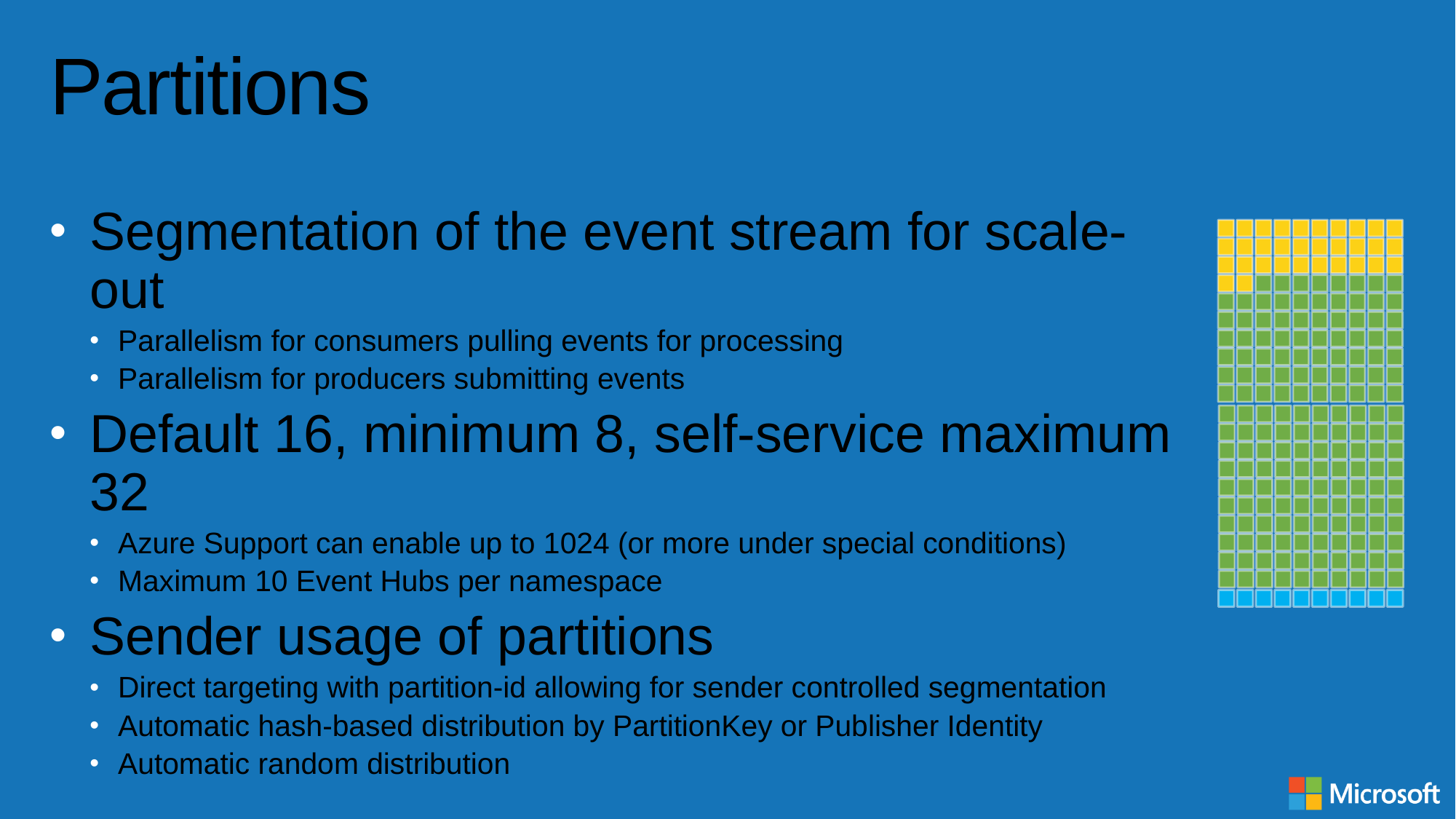

# Partitions
Segmentation of the event stream for scale-out
Parallelism for consumers pulling events for processing
Parallelism for producers submitting events
Default 16, minimum 8, self-service maximum 32
Azure Support can enable up to 1024 (or more under special conditions)
Maximum 10 Event Hubs per namespace
Sender usage of partitions
Direct targeting with partition-id allowing for sender controlled segmentation
Automatic hash-based distribution by PartitionKey or Publisher Identity
Automatic random distribution